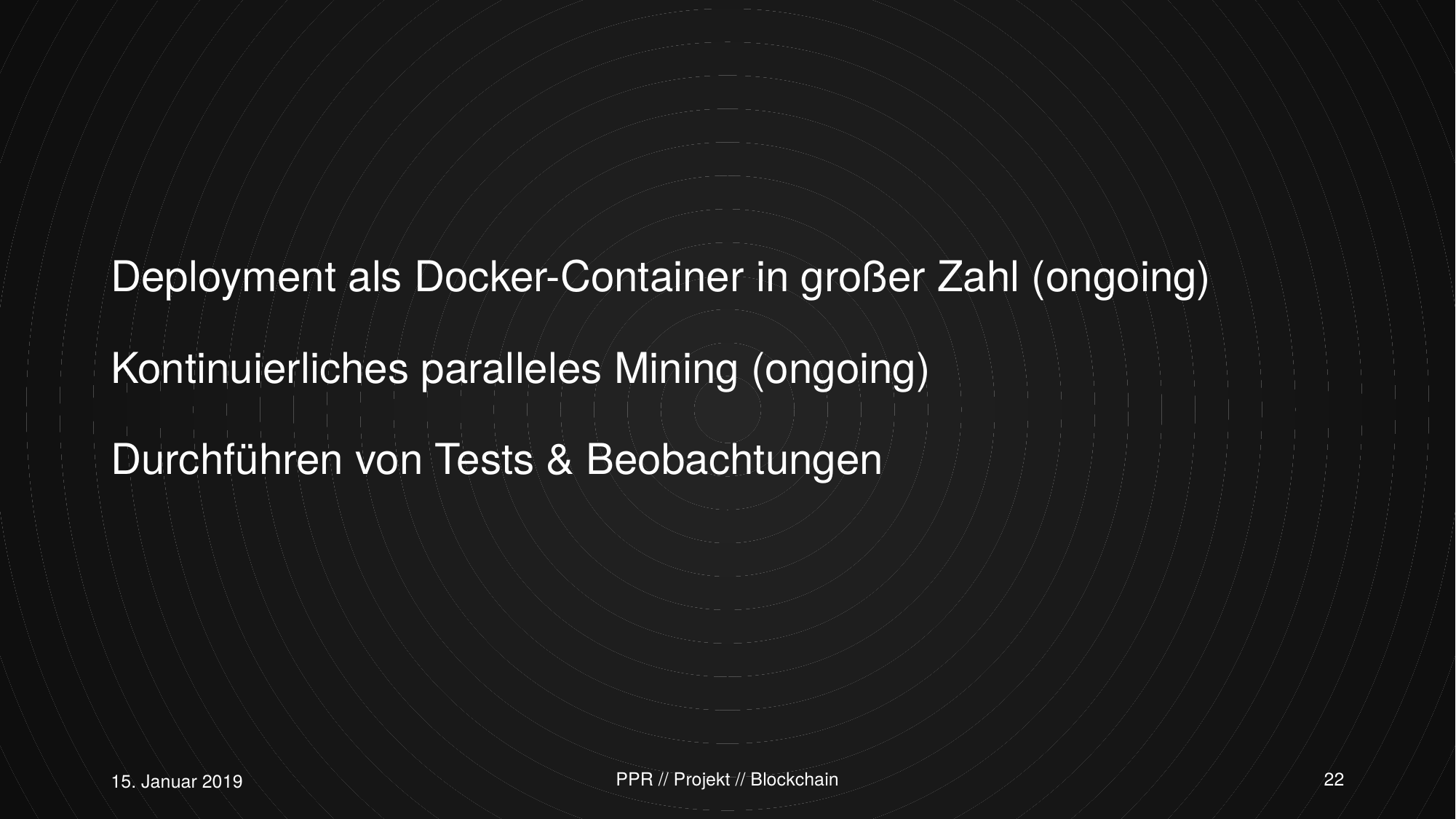

#
Deployment als Docker-Container in großer Zahl (ongoing)
Kontinuierliches paralleles Mining (ongoing)
Durchführen von Tests & Beobachtungen
15. Januar 2019
PPR // Projekt // Blockchain
22